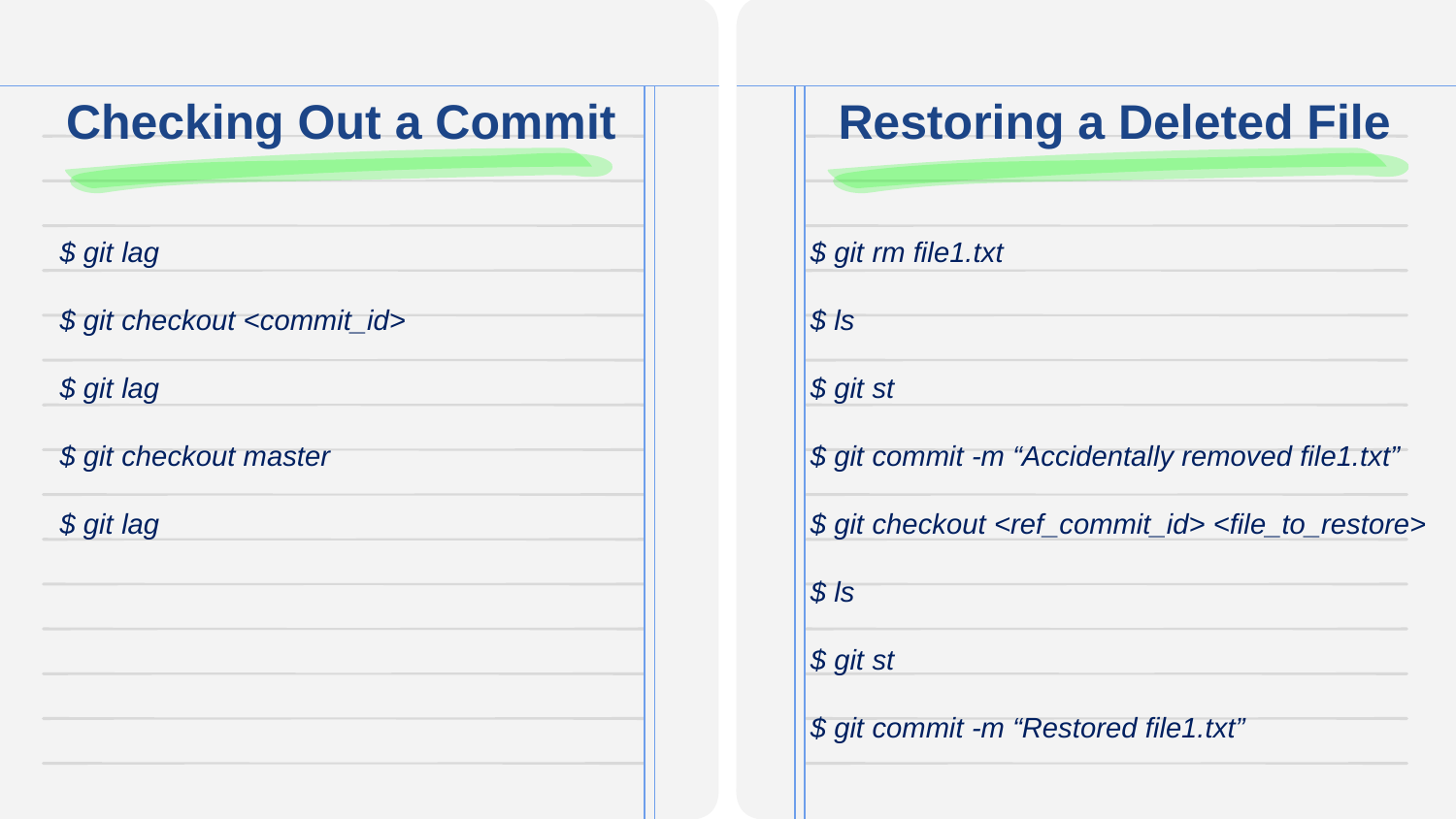

# Checking Out a Commit
Restoring a Deleted File

$ git lag

$ git checkout <commit_id>

$ git lag

$ git checkout master

$ git lag
$ git rm file1.txt

$ ls

$ git st

$ git commit -m “Accidentally removed file1.txt”

$ git checkout <ref_commit_id> <file_to_restore>

$ ls

$ git st

$ git commit -m “Restored file1.txt”